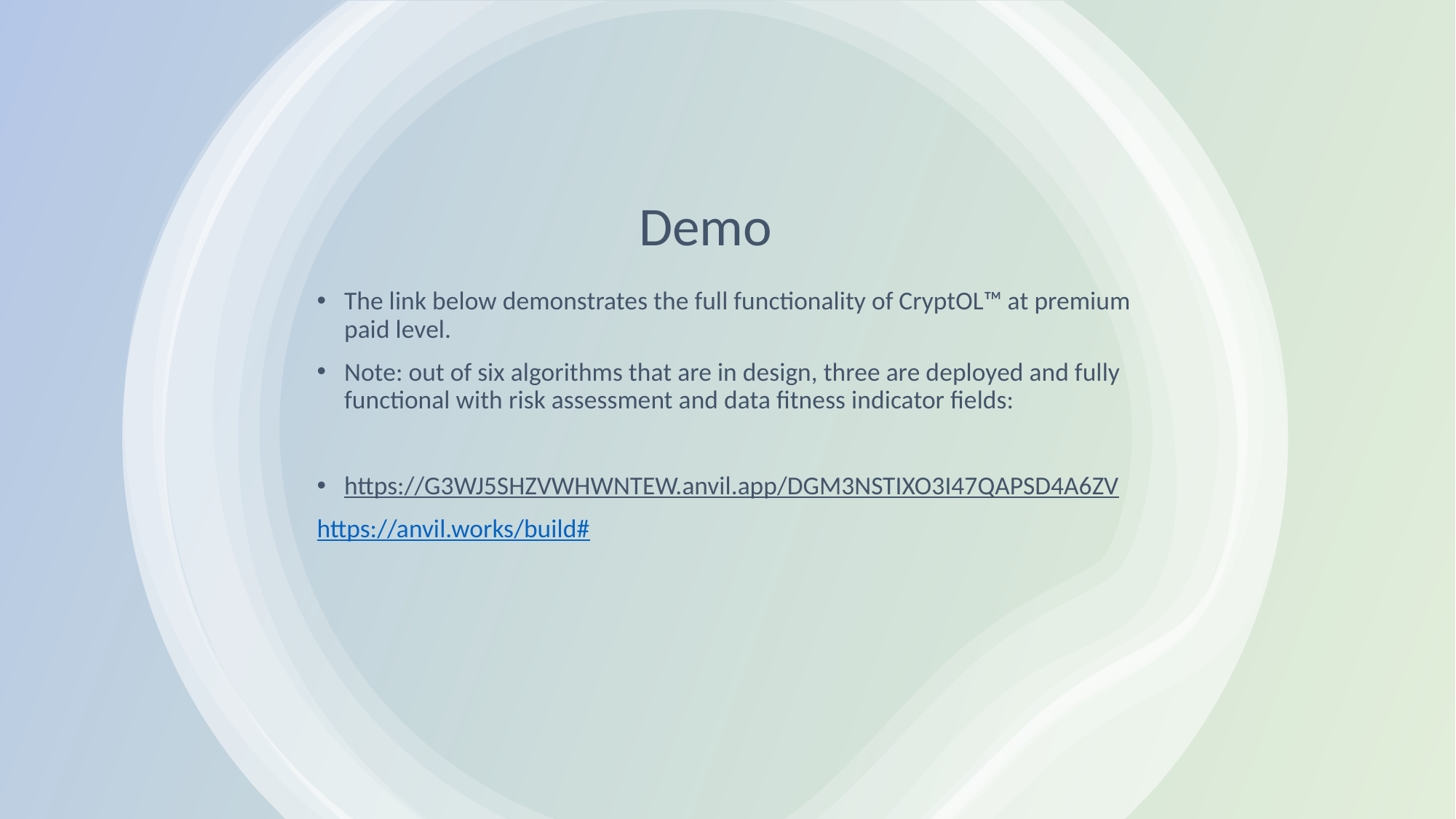

# Demo
The link below demonstrates the full functionality of CryptOL™ at premium paid level.
Note: out of six algorithms that are in design, three are deployed and fully functional with risk assessment and data fitness indicator fields:

https://G3WJ5SHZVWHWNTEW.anvil.app/DGM3NSTIXO3I47QAPSD4A6ZV
https://anvil.works/build#